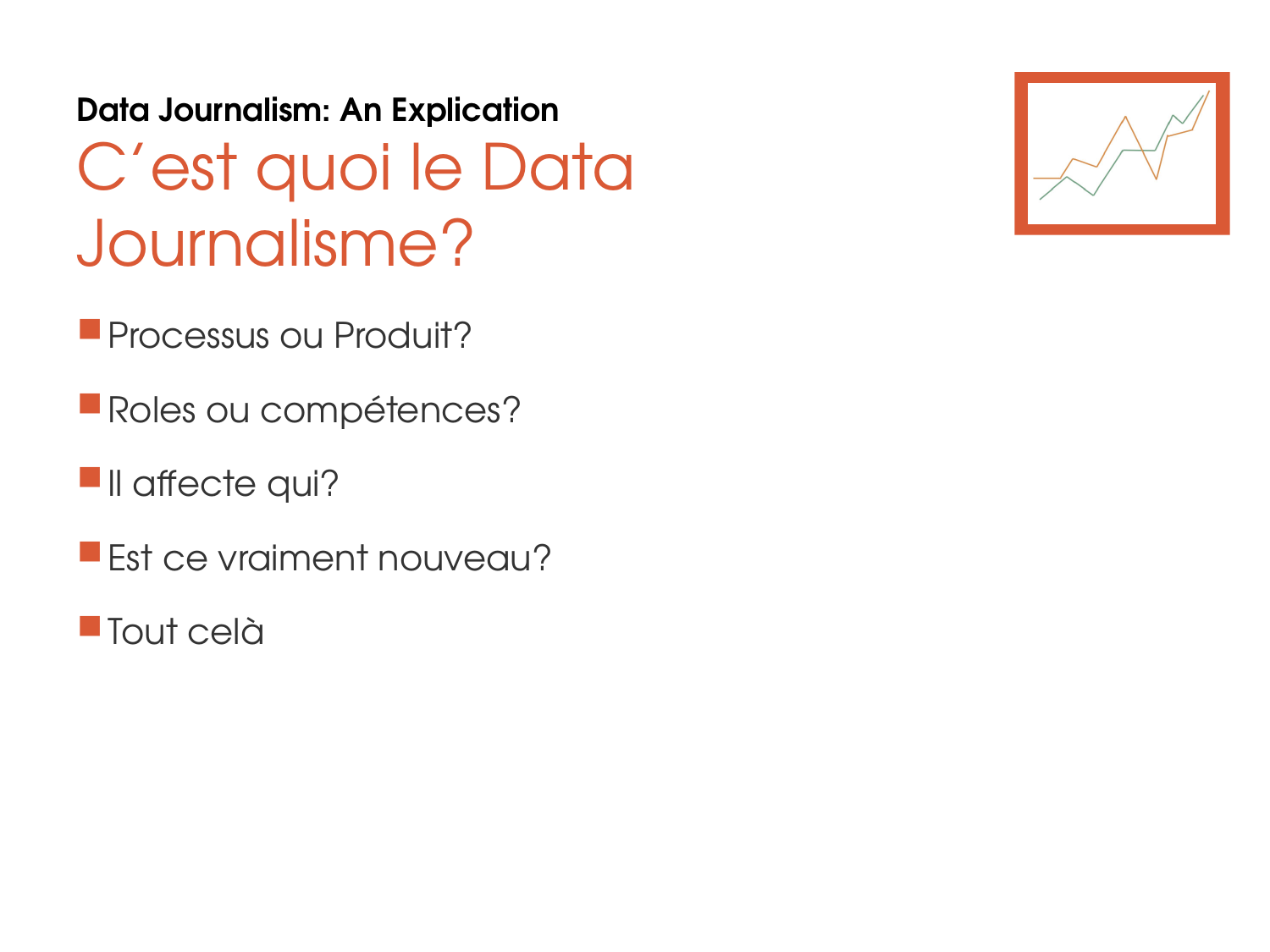

# C’est quoi le Data Journalisme?

Processus ou Produit?
Roles ou compétences?
Il affecte qui?
Est ce vraiment nouveau?
Tout celà